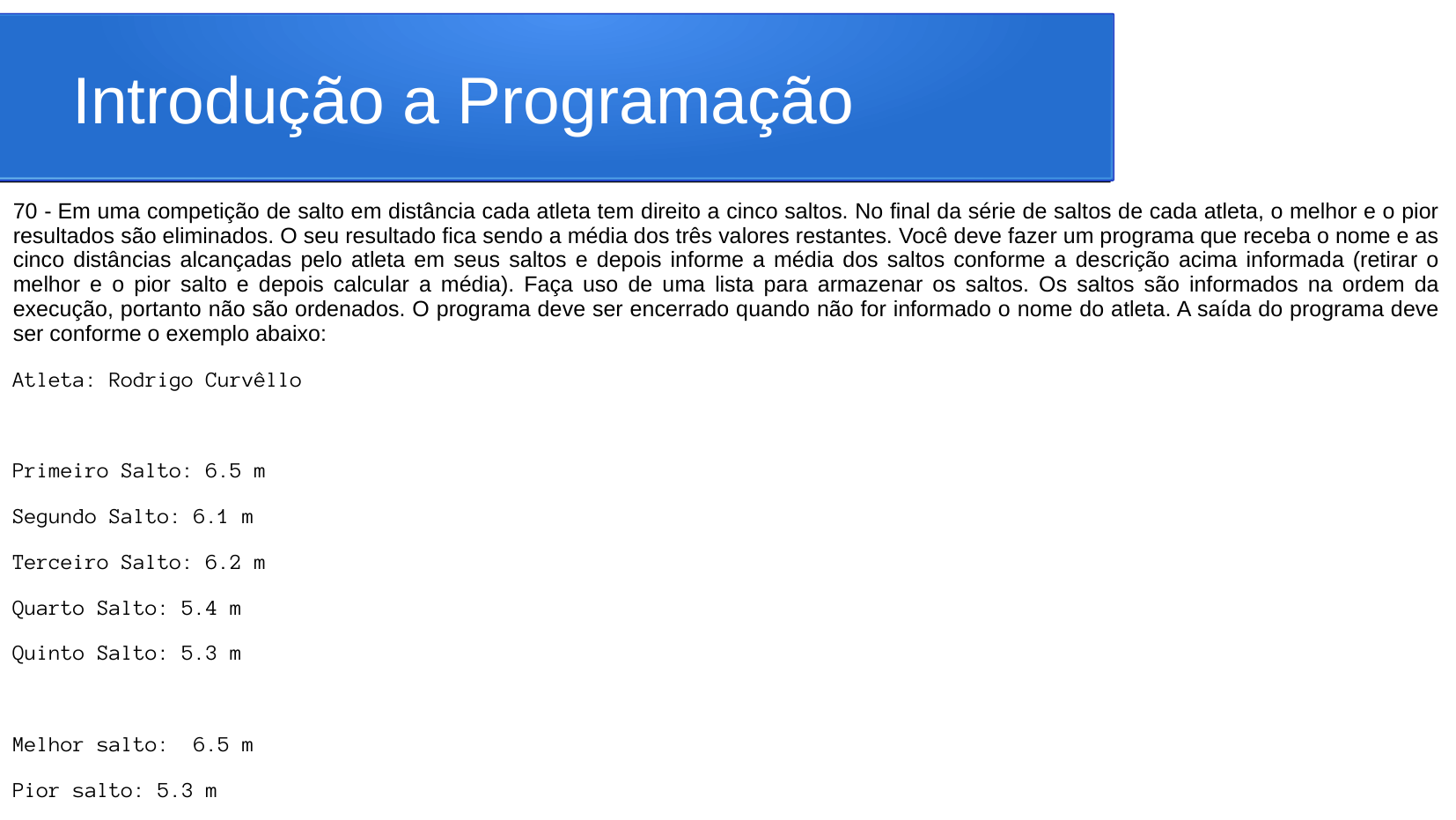

# Introdução a Programação
70 - Em uma competição de salto em distância cada atleta tem direito a cinco saltos. No final da série de saltos de cada atleta, o melhor e o pior resultados são eliminados. O seu resultado fica sendo a média dos três valores restantes. Você deve fazer um programa que receba o nome e as cinco distâncias alcançadas pelo atleta em seus saltos e depois informe a média dos saltos conforme a descrição acima informada (retirar o melhor e o pior salto e depois calcular a média). Faça uso de uma lista para armazenar os saltos. Os saltos são informados na ordem da execução, portanto não são ordenados. O programa deve ser encerrado quando não for informado o nome do atleta. A saída do programa deve ser conforme o exemplo abaixo:
Atleta: Rodrigo Curvêllo

Primeiro Salto: 6.5 m
Segundo Salto: 6.1 m
Terceiro Salto: 6.2 m
Quarto Salto: 5.4 m
Quinto Salto: 5.3 m

Melhor salto:  6.5 m
Pior salto: 5.3 m
Média dos demais saltos: 5.9 m

Resultado final:
Rodrigo Curvêllo: 5.9 m